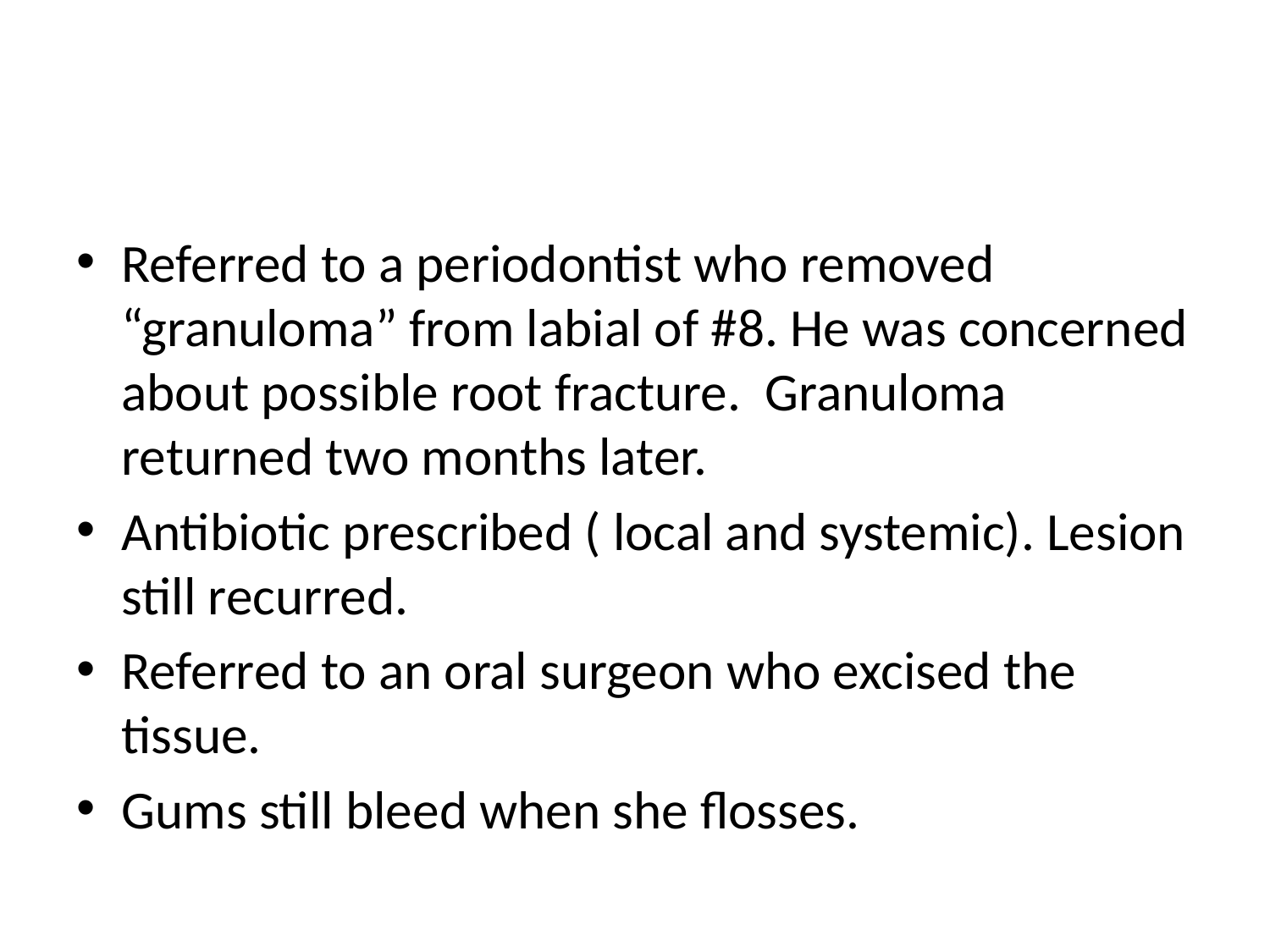

#
Referred to a periodontist who removed “granuloma” from labial of #8. He was concerned about possible root fracture.  Granuloma returned two months later.
Antibiotic prescribed ( local and systemic). Lesion still recurred.
Referred to an oral surgeon who excised the tissue.
Gums still bleed when she flosses.